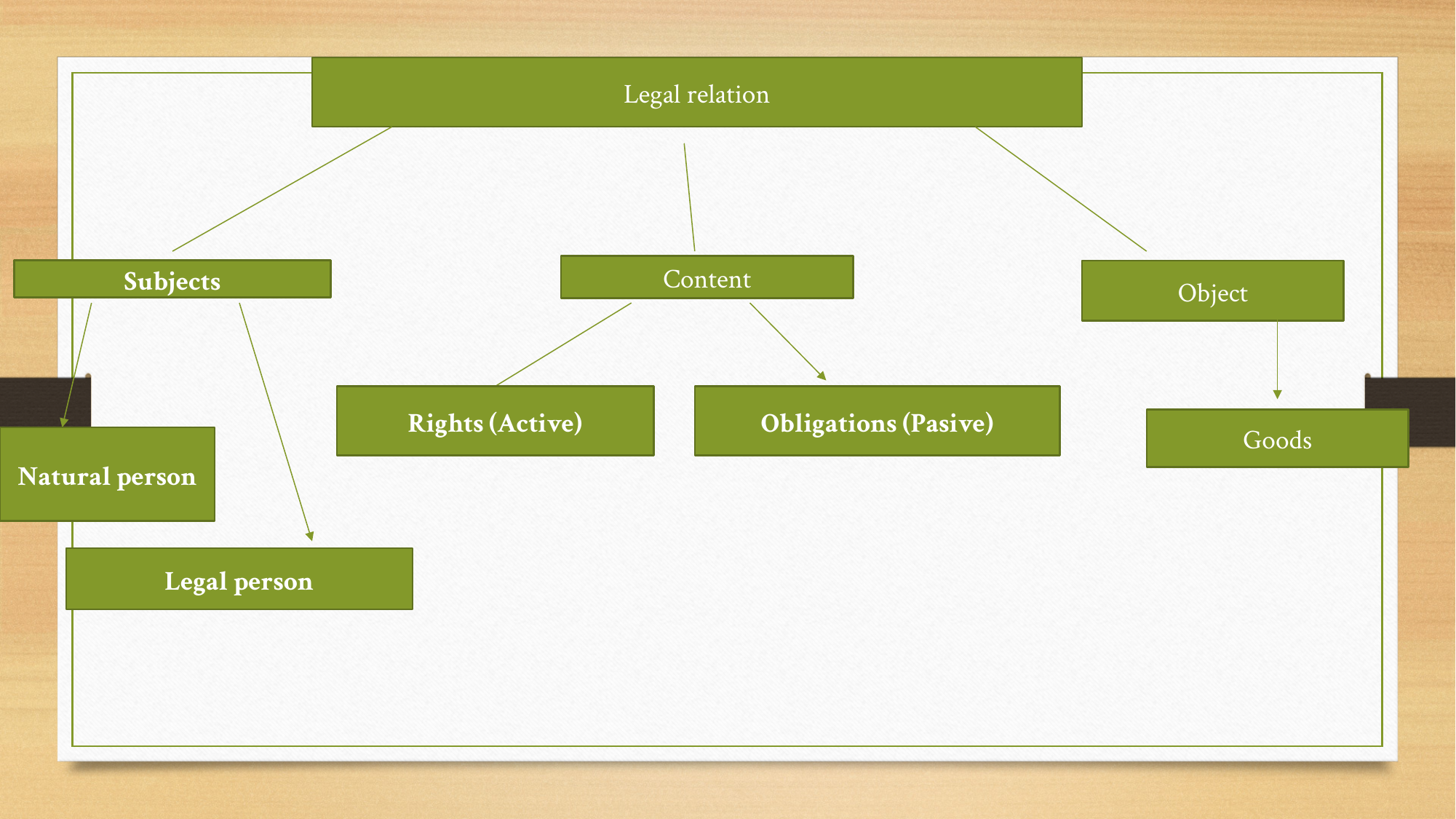

Legal relation
Content
Subjects
Object
Rights (Active)
Obligations (Pasive)
Goods
Natural person
Legal person